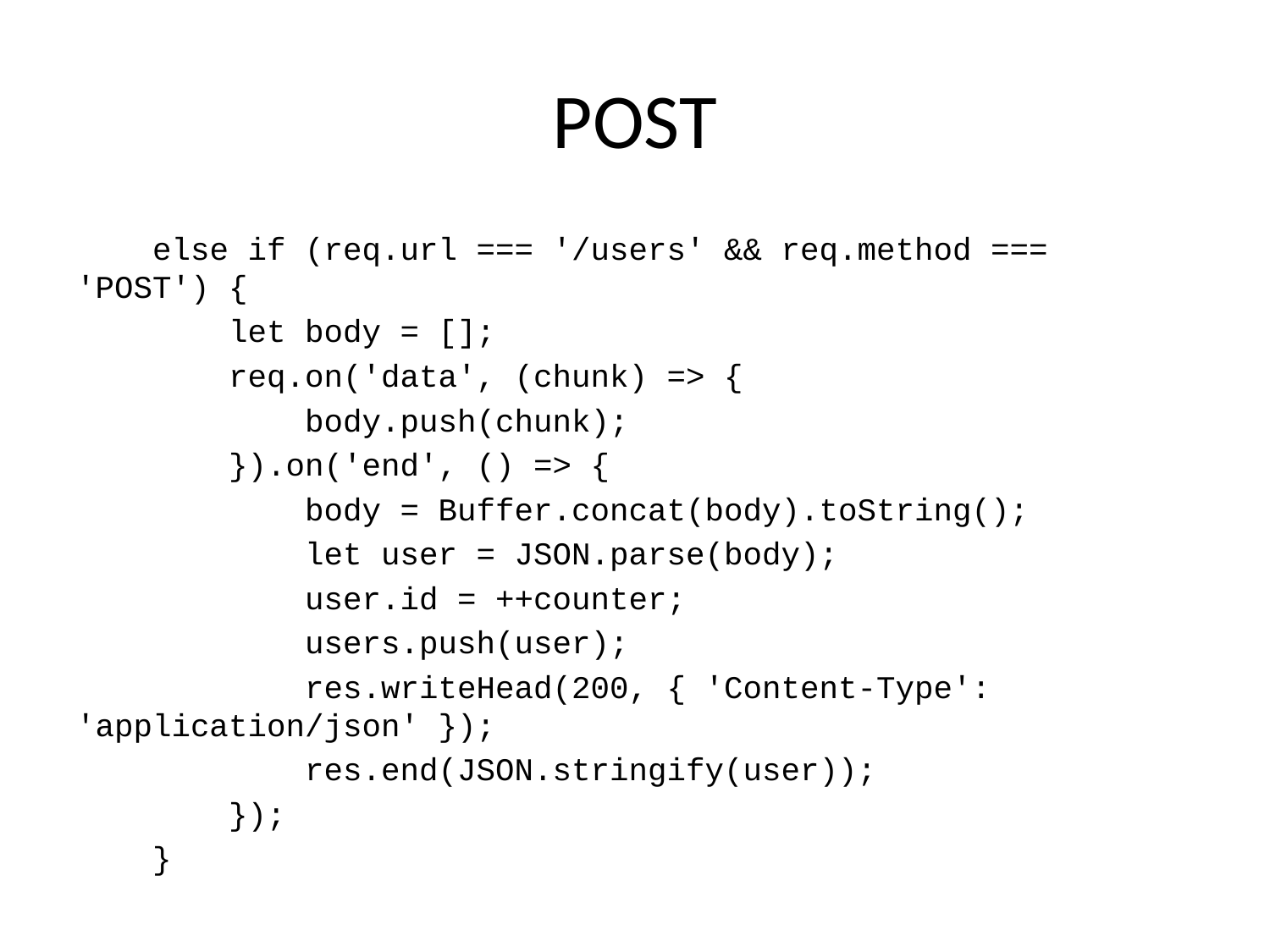

# POST
    else if (req.url === '/users' && req.method === 'POST') {
        let body = [];
        req.on('data', (chunk) => {
            body.push(chunk);
        }).on('end', () => {
            body = Buffer.concat(body).toString();
            let user = JSON.parse(body);
            user.id = ++counter;
            users.push(user);
            res.writeHead(200, { 'Content-Type': 'application/json' });
            res.end(JSON.stringify(user));
        });
    }